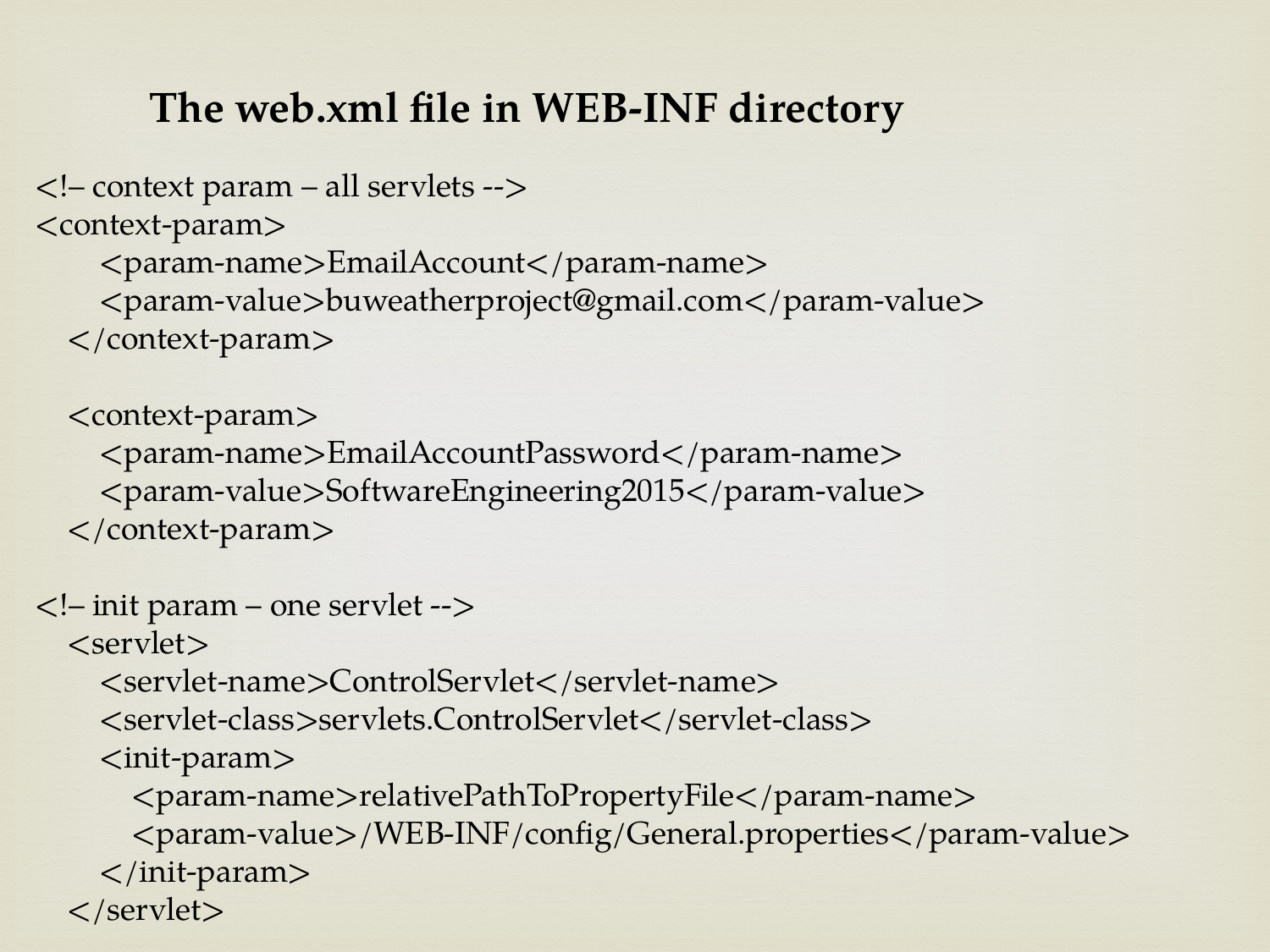

The web.xml file in WEB-INF directory
<!– context param – all servlets -->
<context-param>
        <param-name>EmailAccount</param-name>
        <param-value>buweatherproject@gmail.com</param-value>
    </context-param>

    <context-param>
        <param-name>EmailAccountPassword</param-name>
        <param-value>SoftwareEngineering2015</param-value>
    </context-param>

<!– init param – one servlet -->
    <servlet>
        <servlet-name>ControlServlet</servlet-name>
        <servlet-class>servlets.ControlServlet</servlet-class>
        <init-param>
            <param-name>relativePathToPropertyFile</param-name>
            <param-value>/WEB-INF/config/General.properties</param-value>
        </init-param>
    </servlet>